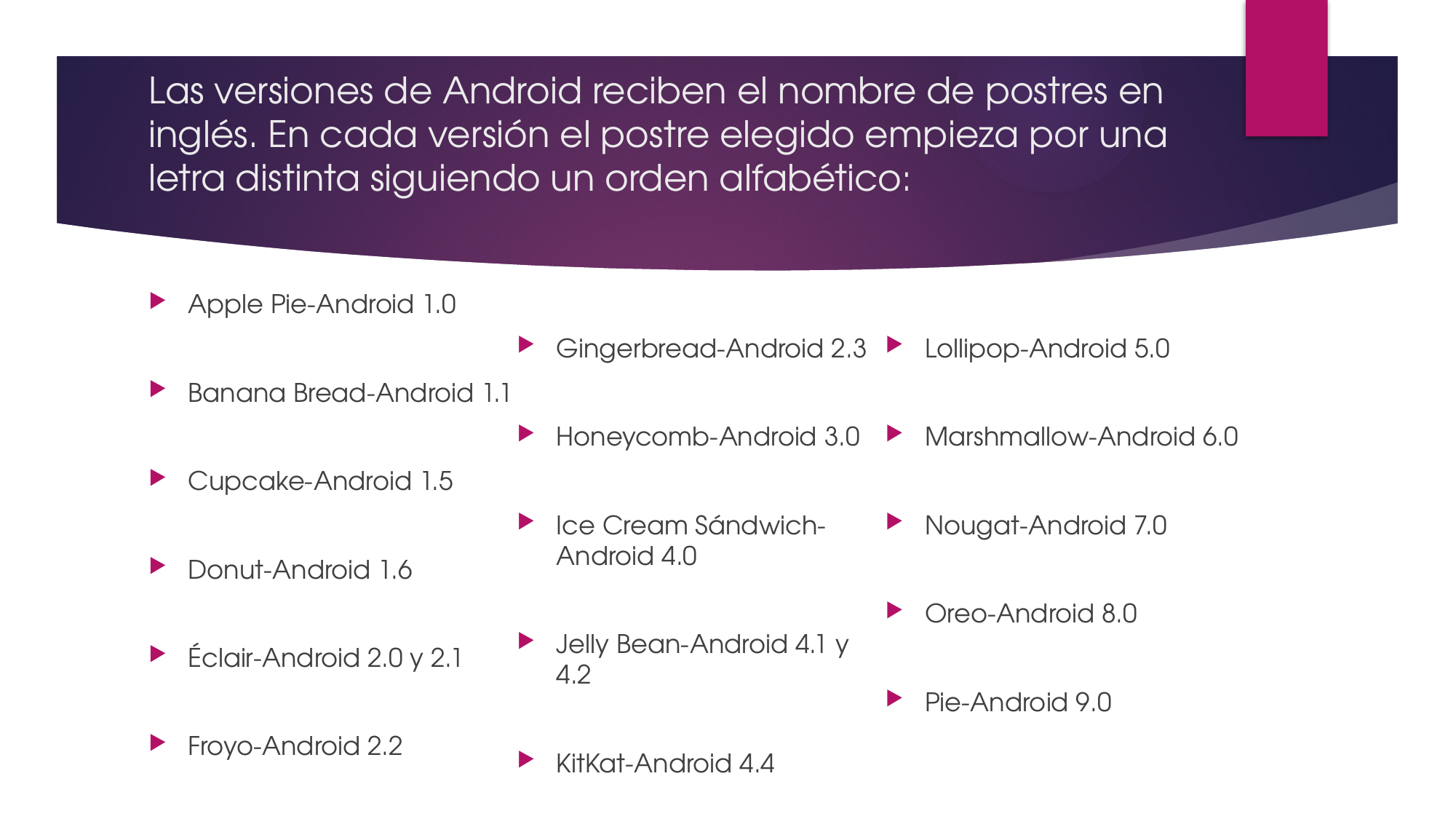

# Las versiones de Android reciben el nombre de postres en inglés. En cada versión el postre elegido empieza por una letra distinta siguiendo un orden alfabético:
Apple Pie-Android 1.0

Banana Bread-Android 1.1

Cupcake-Android 1.5

Donut-Android 1.6

Éclair-Android 2.0 y 2.1

Froyo-Android 2.2

Gingerbread-Android 2.3

Honeycomb-Android 3.0

Ice Cream Sándwich-Android 4.0

Jelly Bean-Android 4.1 y 4.2

KitKat-Android 4.4

Lollipop-Android 5.0

Marshmallow-Android 6.0

Nougat-Android 7.0

Oreo-Android 8.0

Pie-Android 9.0